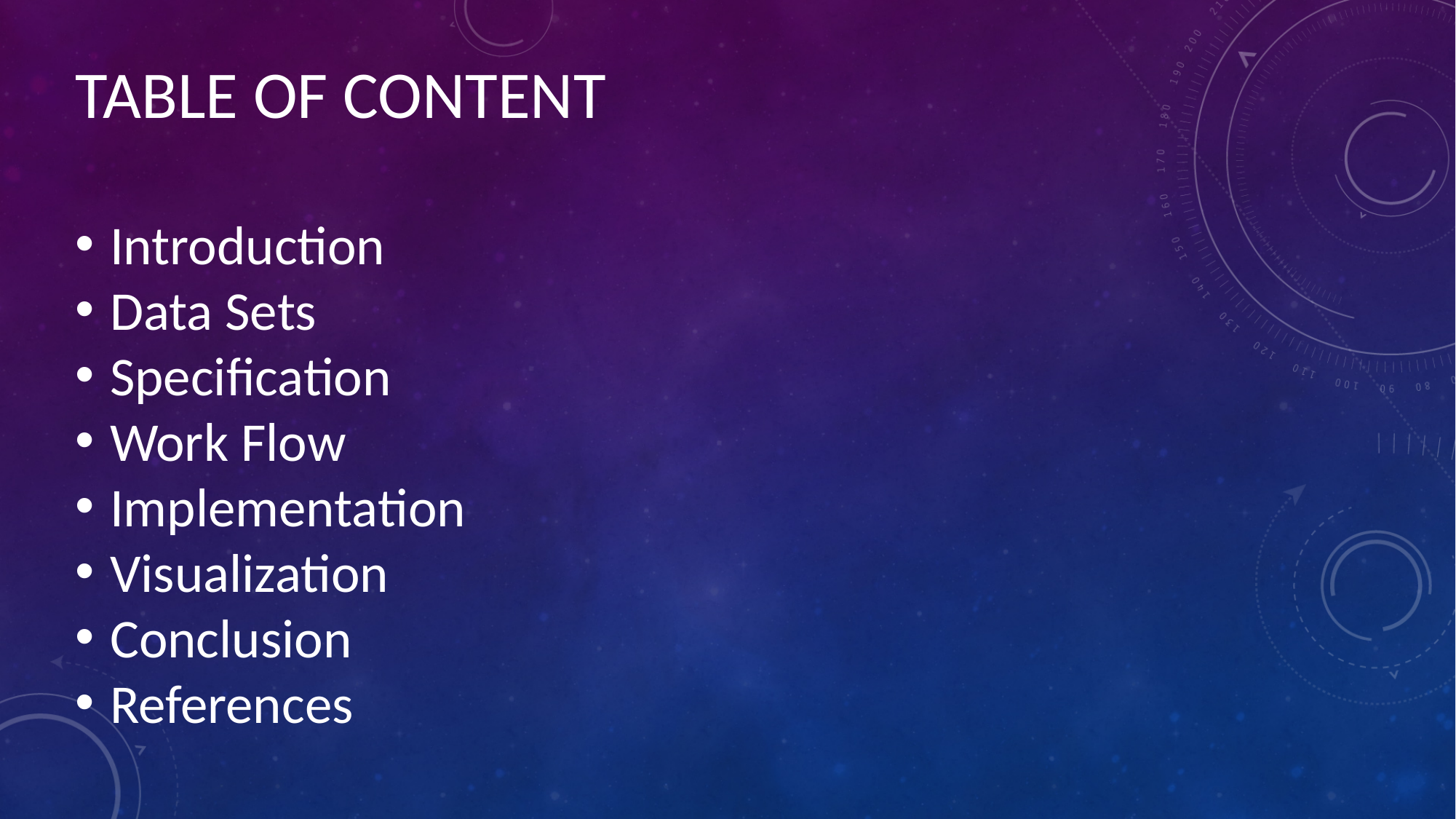

# Table of content
Introduction
Data Sets
Specification
Work Flow
Implementation
Visualization
Conclusion
References